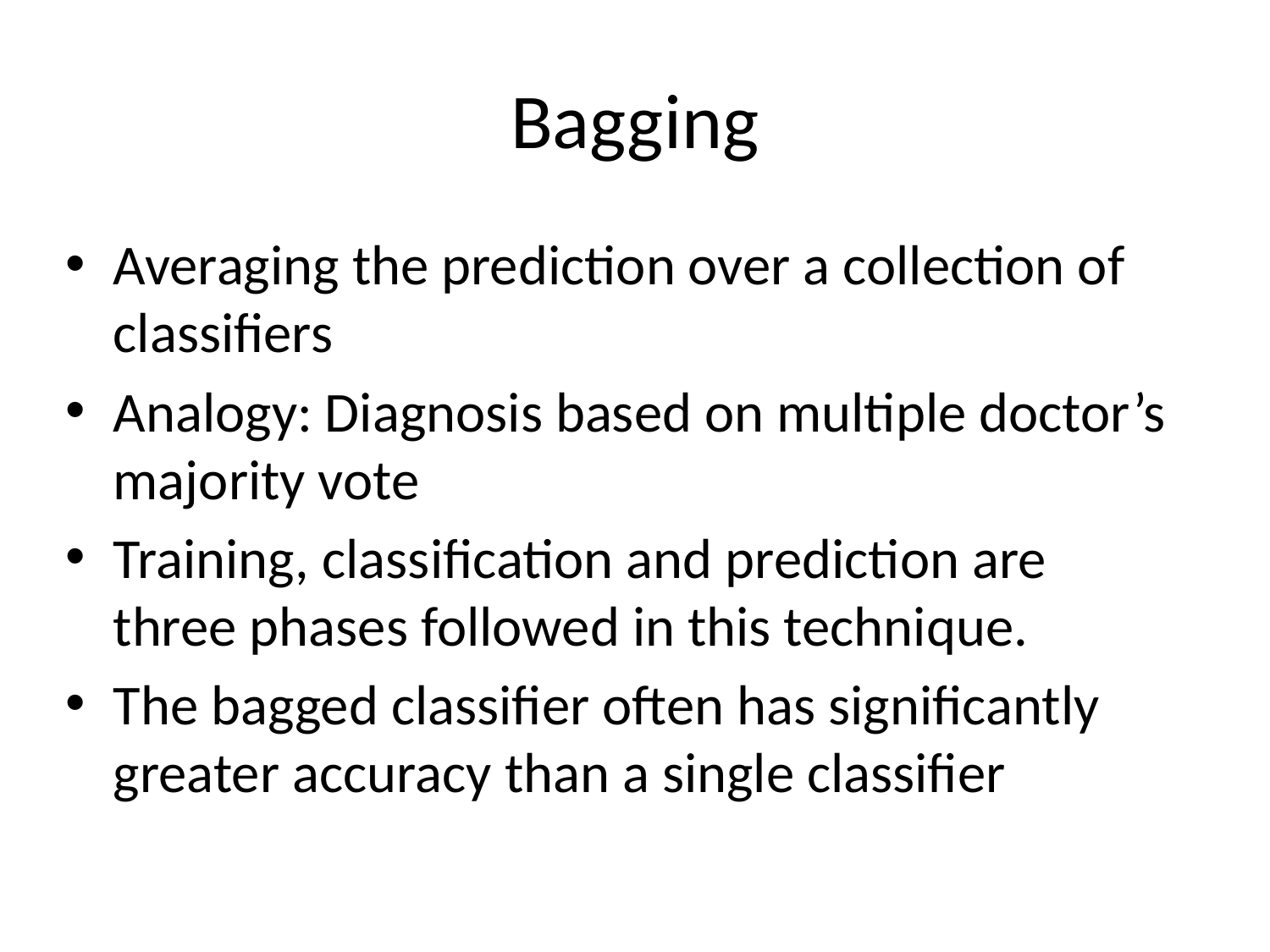

# Bagging
Averaging the prediction over a collection of classifiers
Analogy: Diagnosis based on multiple doctor’s majority vote
Training, classification and prediction are three phases followed in this technique.
The bagged classifier often has significantly greater accuracy than a single classifier